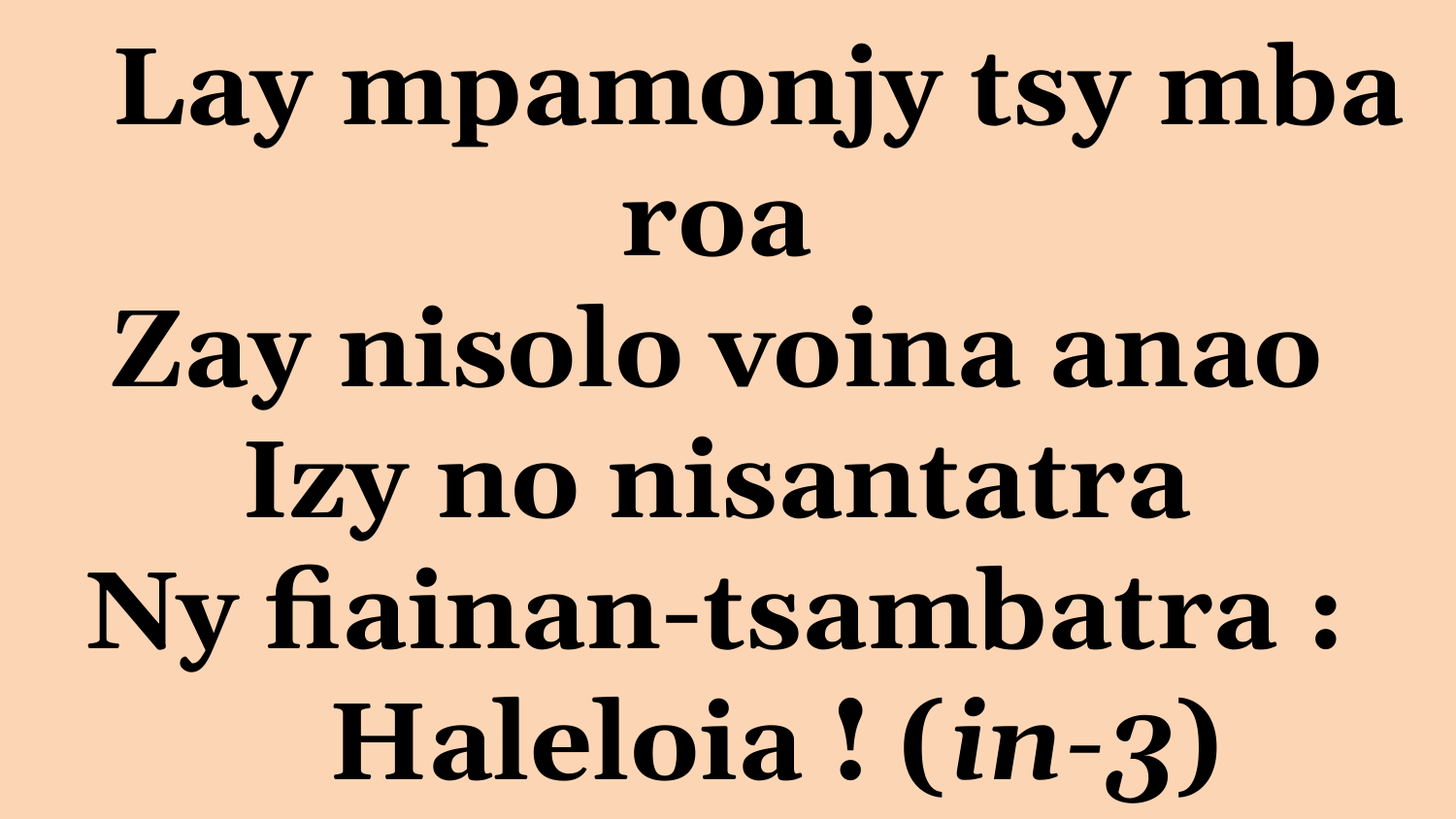

# Lay mpamonjy tsy mba roa Zay nisolo voina anao Izy no nisantatra Ny fiainan-tsambatra : Haleloia ! (in-3)